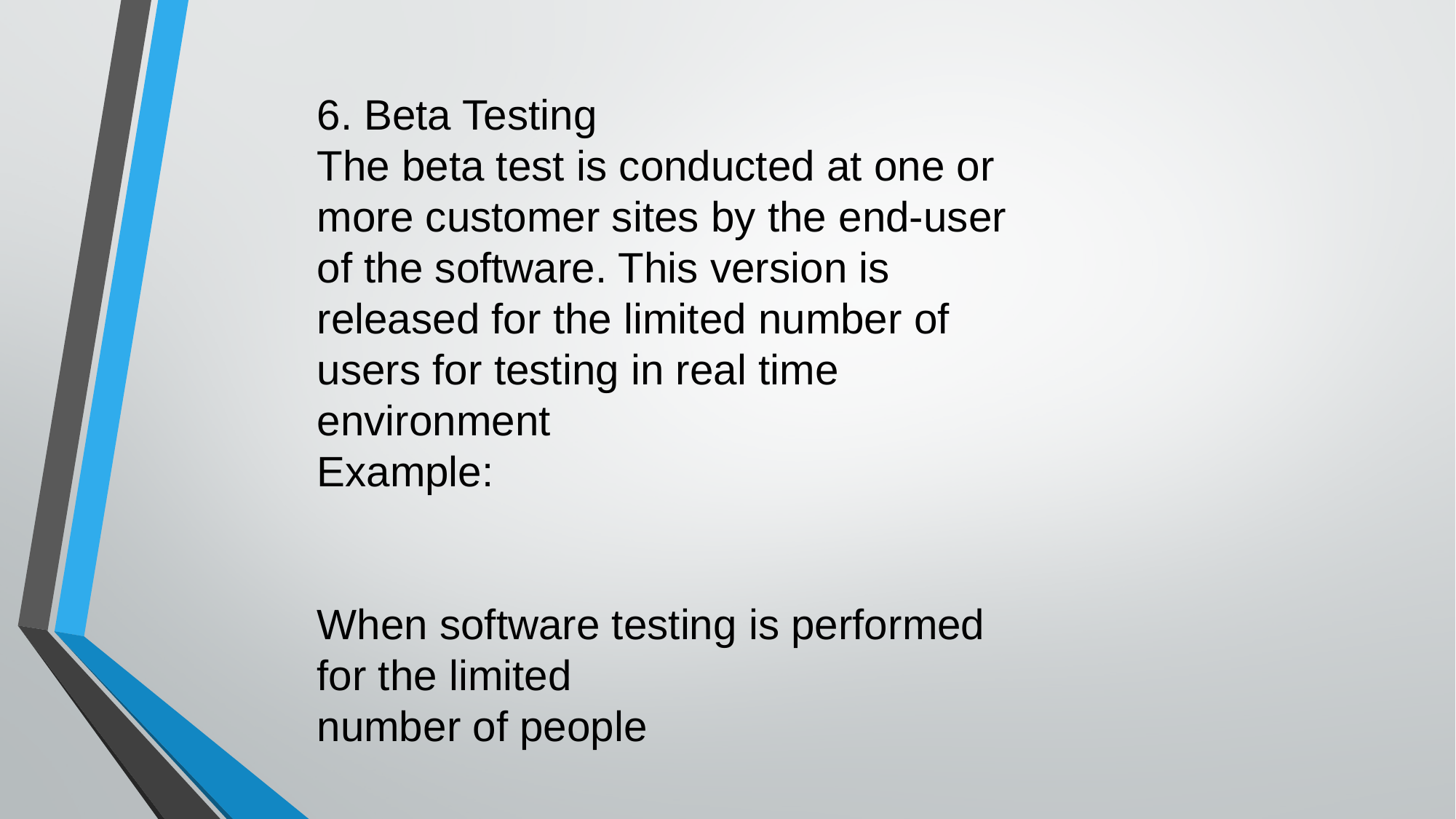

6. Beta Testing
The beta test is conducted at one or more customer sites by the end-user of the software. This version is released for the limited number of users for testing in real time environment
Example:

When software testing is performed for the limited
number of people